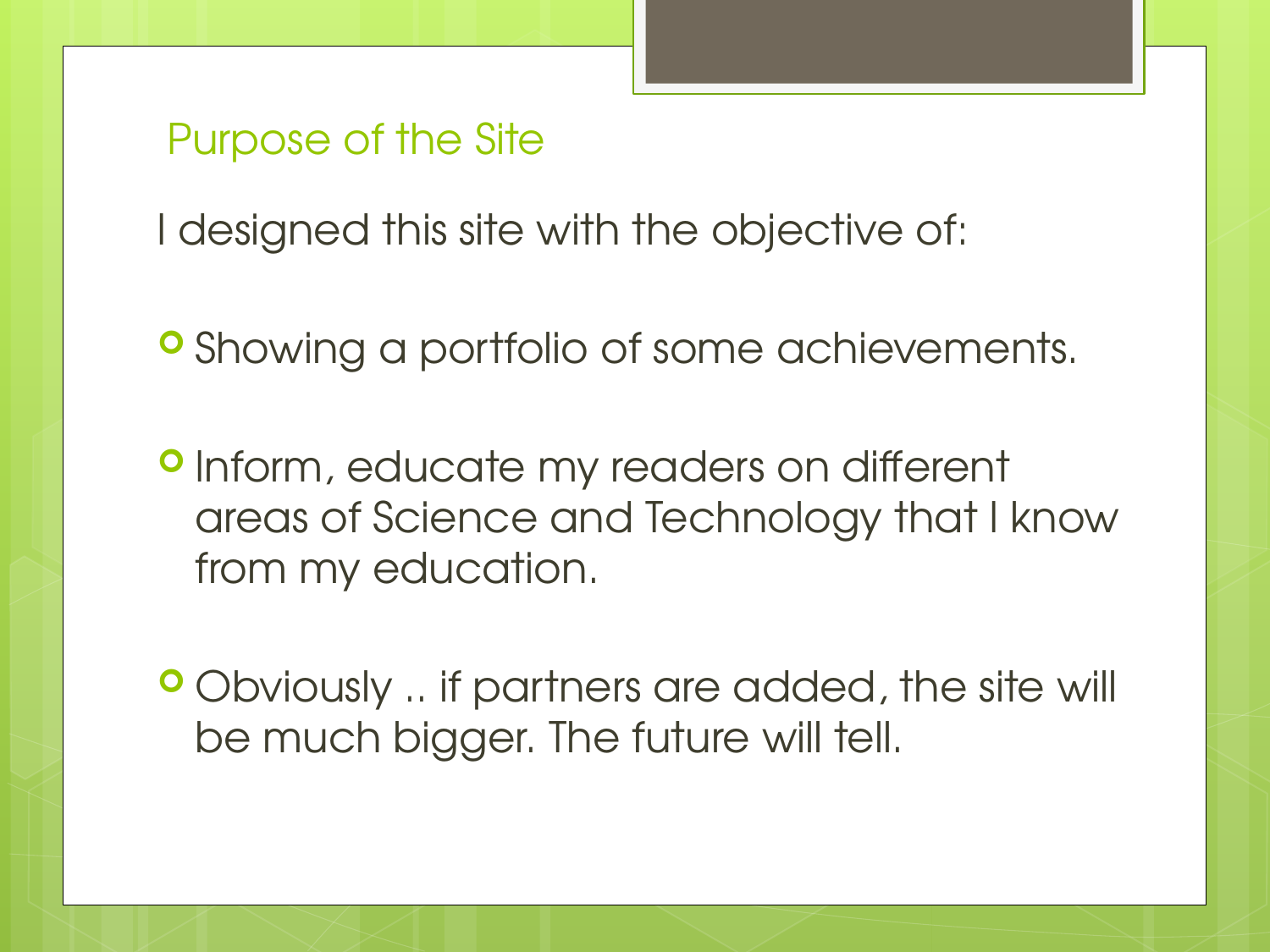

# Purpose of the Site
I designed this site with the objective of:

Showing a portfolio of some achievements.

Inform, educate my readers on different areas of Science and Technology that I know from my education.

Obviously .. if partners are added, the site will be much bigger. The future will tell.